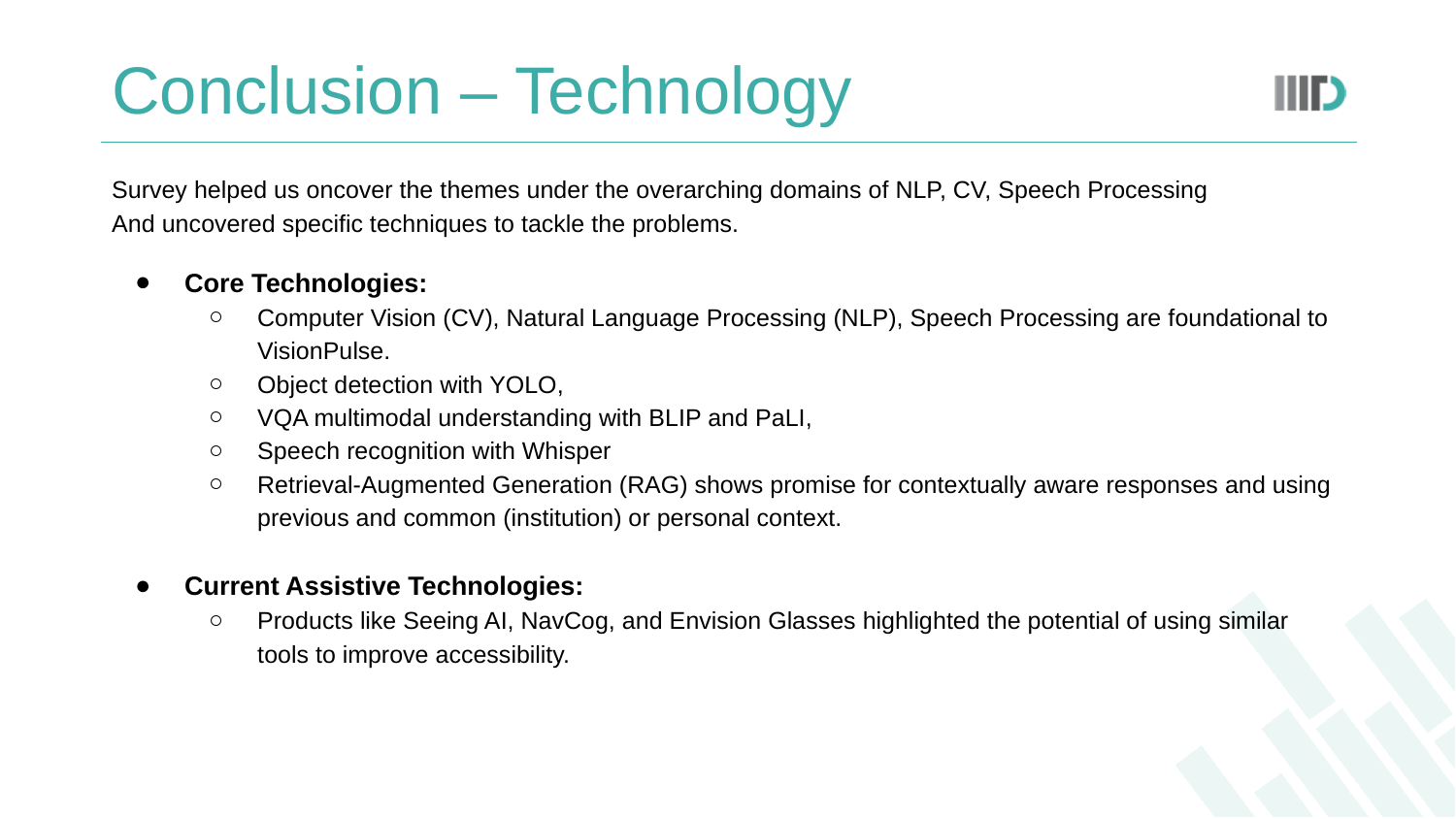

# Conclusion – Technology
Survey helped us oncover the themes under the overarching domains of NLP, CV, Speech Processing
And uncovered specific techniques to tackle the problems.
Core Technologies:
Computer Vision (CV), Natural Language Processing (NLP), Speech Processing are foundational to VisionPulse.
Object detection with YOLO,
VQA multimodal understanding with BLIP and PaLI,
Speech recognition with Whisper
Retrieval-Augmented Generation (RAG) shows promise for contextually aware responses and using previous and common (institution) or personal context.
Current Assistive Technologies:
Products like Seeing AI, NavCog, and Envision Glasses highlighted the potential of using similar tools to improve accessibility.